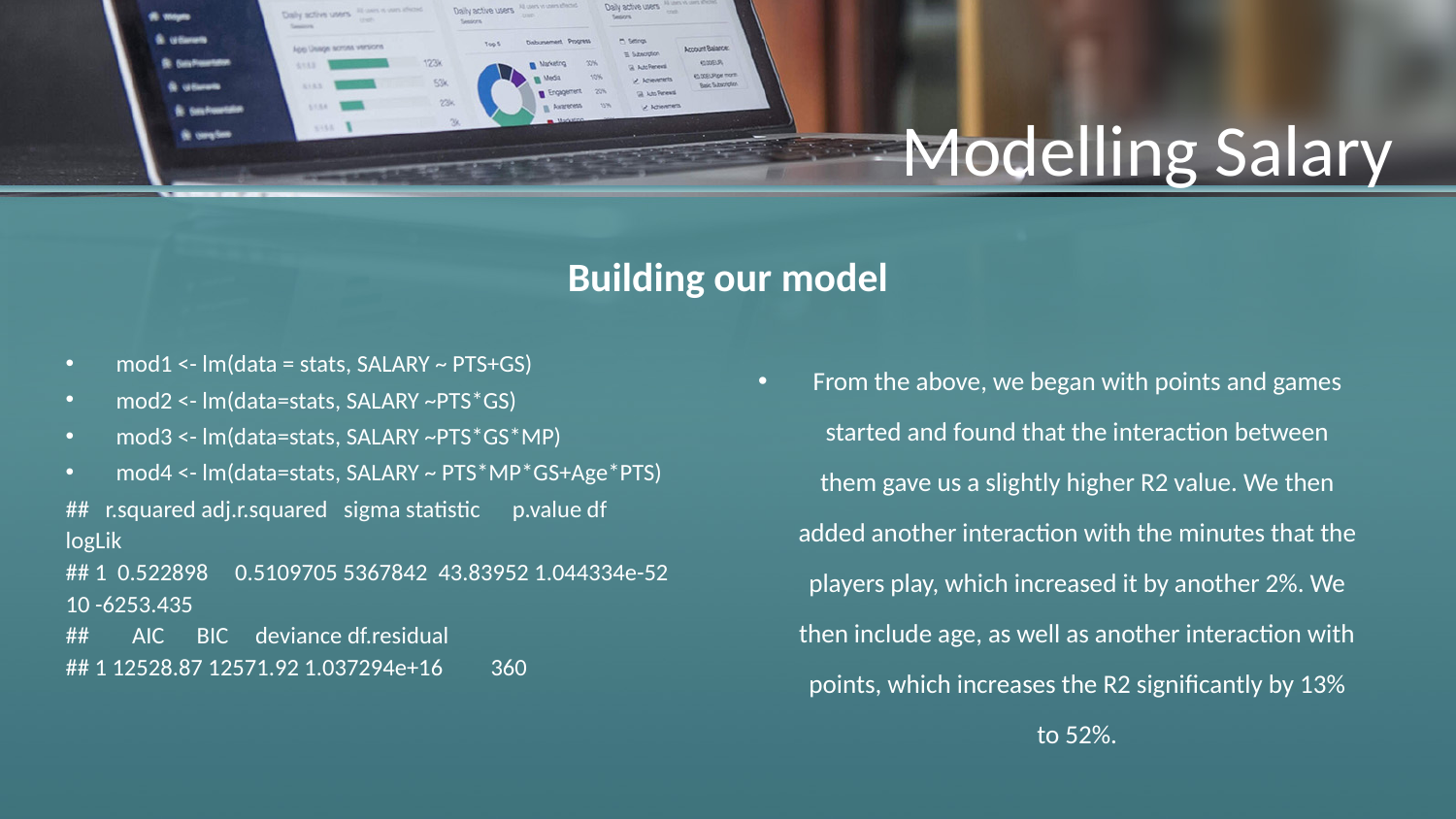

# Modelling Salary
Building our model
mod1 <- lm(data = stats, SALARY ~ PTS+GS)
mod2 <- lm(data=stats, SALARY ~PTS*GS)
mod3 <- lm(data=stats, SALARY ~PTS*GS*MP)
mod4 <- lm(data=stats, SALARY ~ PTS*MP*GS+Age*PTS)
##   r.squared adj.r.squared   sigma statistic      p.value df    logLik ## 1  0.522898     0.5109705 5367842  43.83952 1.044334e-52 10 -6253.435 ##        AIC      BIC     deviance df.residual ## 1 12528.87 12571.92 1.037294e+16         360

From the above, we began with points and games started and found that the interaction between them gave us a slightly higher R2 value. We then added another interaction with the minutes that the players play, which increased it by another 2%. We then include age, as well as another interaction with points, which increases the R2 significantly by 13% to 52%.